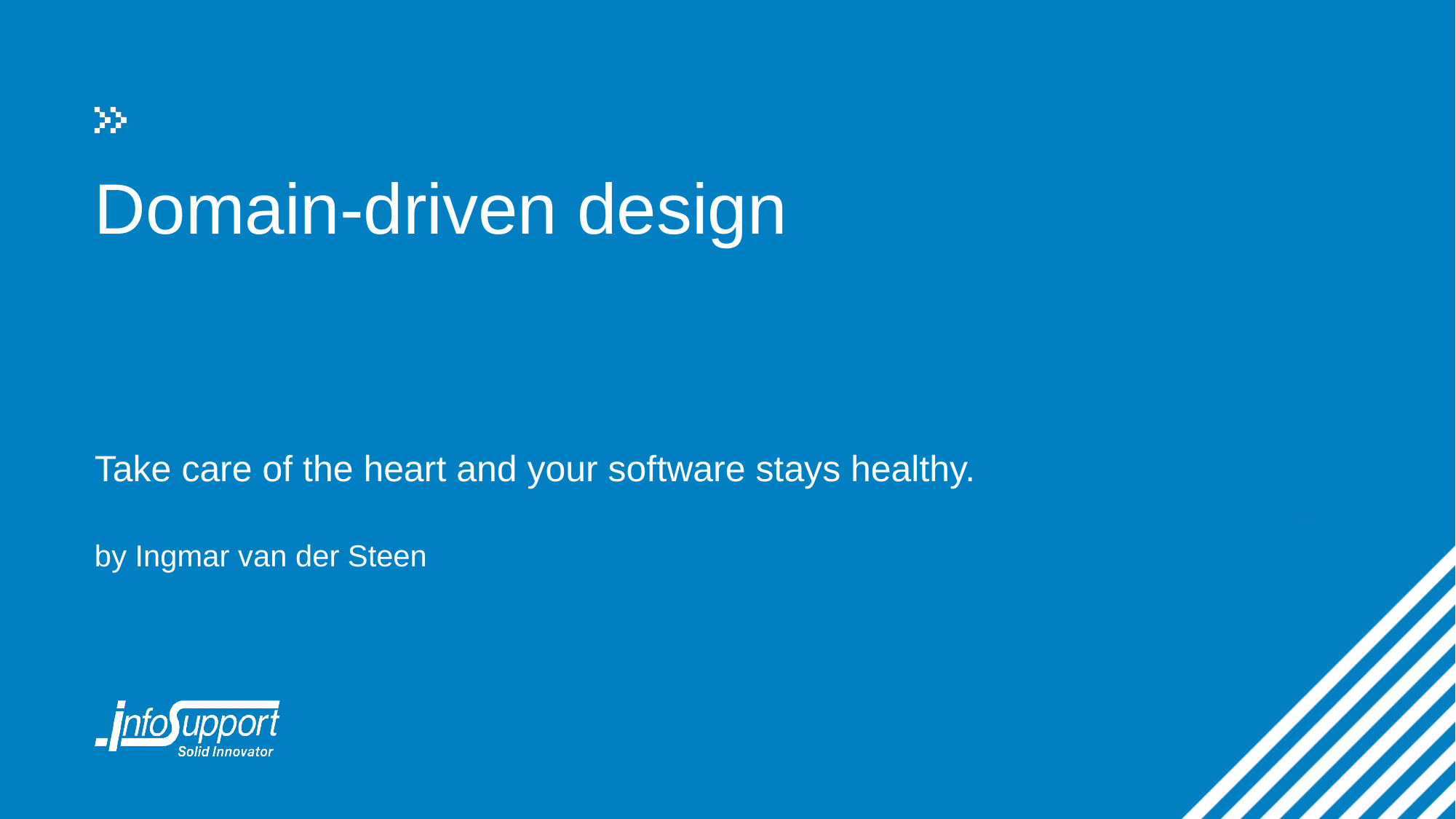

# Domain-driven design
Take care of the heart and your software stays healthy.

by Ingmar van der Steen